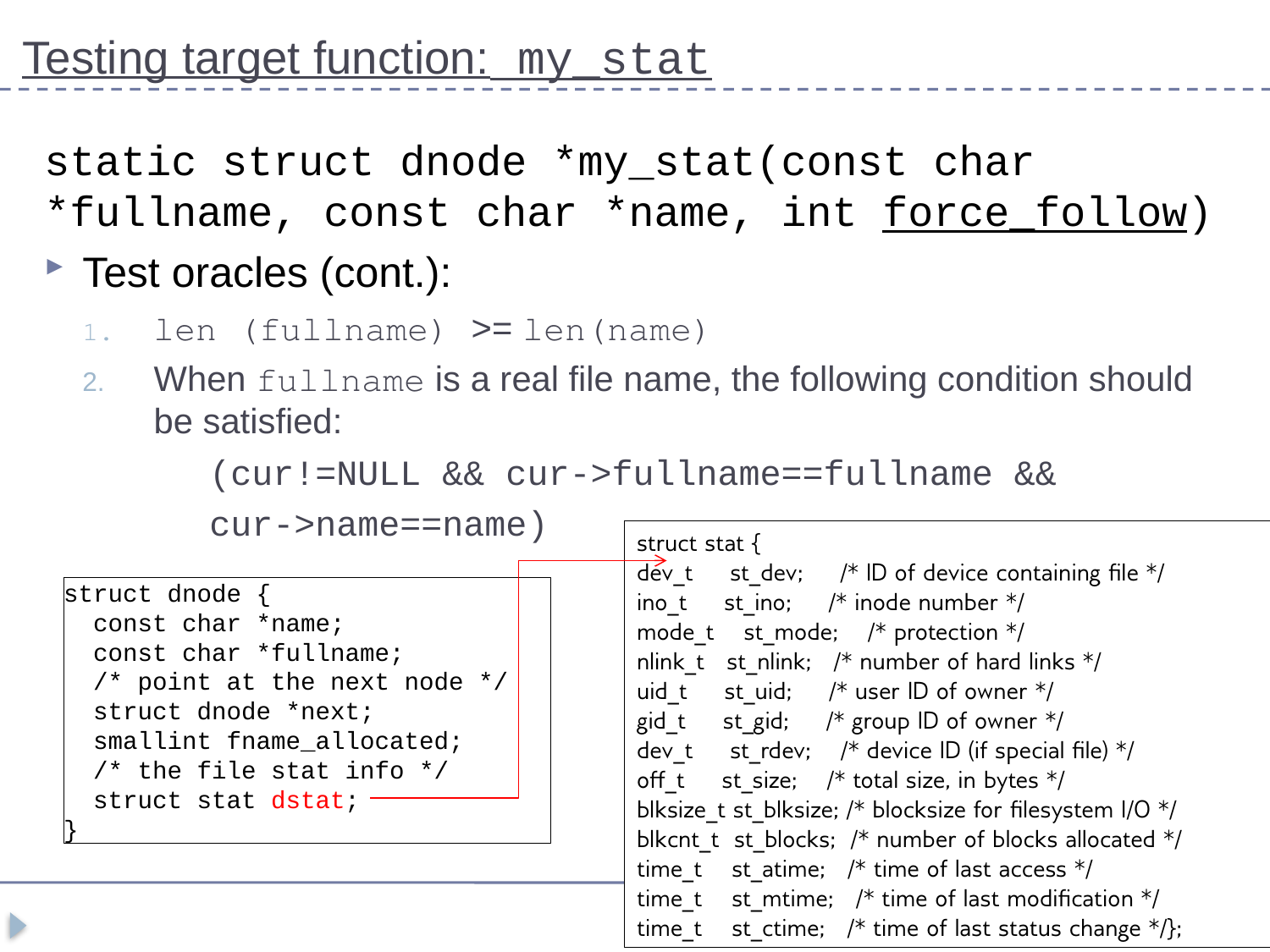

# Testing target function: my_stat
static struct dnode *my_stat(const char *fullname, const char *name, int force_follow)
Test oracles (cont.):
len (fullname) >= len(name)
When fullname is a real file name, the following condition should be satisfied:
	(cur!=NULL && cur->fullname==fullname &&
	cur->name==name)

struct stat {
dev_t     st_dev;     /* ID of device containing file */
ino_t     st_ino;     /* inode number */
mode_t    st_mode;    /* protection */
nlink_t   st_nlink;   /* number of hard links */
uid_t     st_uid;     /* user ID of owner */
gid_t     st_gid;     /* group ID of owner */
dev_t     st_rdev;    /* device ID (if special file) */
off_t     st_size;    /* total size, in bytes */
blksize_t st_blksize; /* blocksize for filesystem I/O */
blkcnt_t  st_blocks;  /* number of blocks allocated */
time_t    st_atime;   /* time of last access */
time_t    st_mtime;   /* time of last modification */
time_t    st_ctime;   /* time of last status change */};
struct dnode {
  const char *name;
  const char *fullname;
  /* point at the next node */
  struct dnode *next;
  smallint fname_allocated;
  /* the file stat info */
  struct stat dstat;
}
10